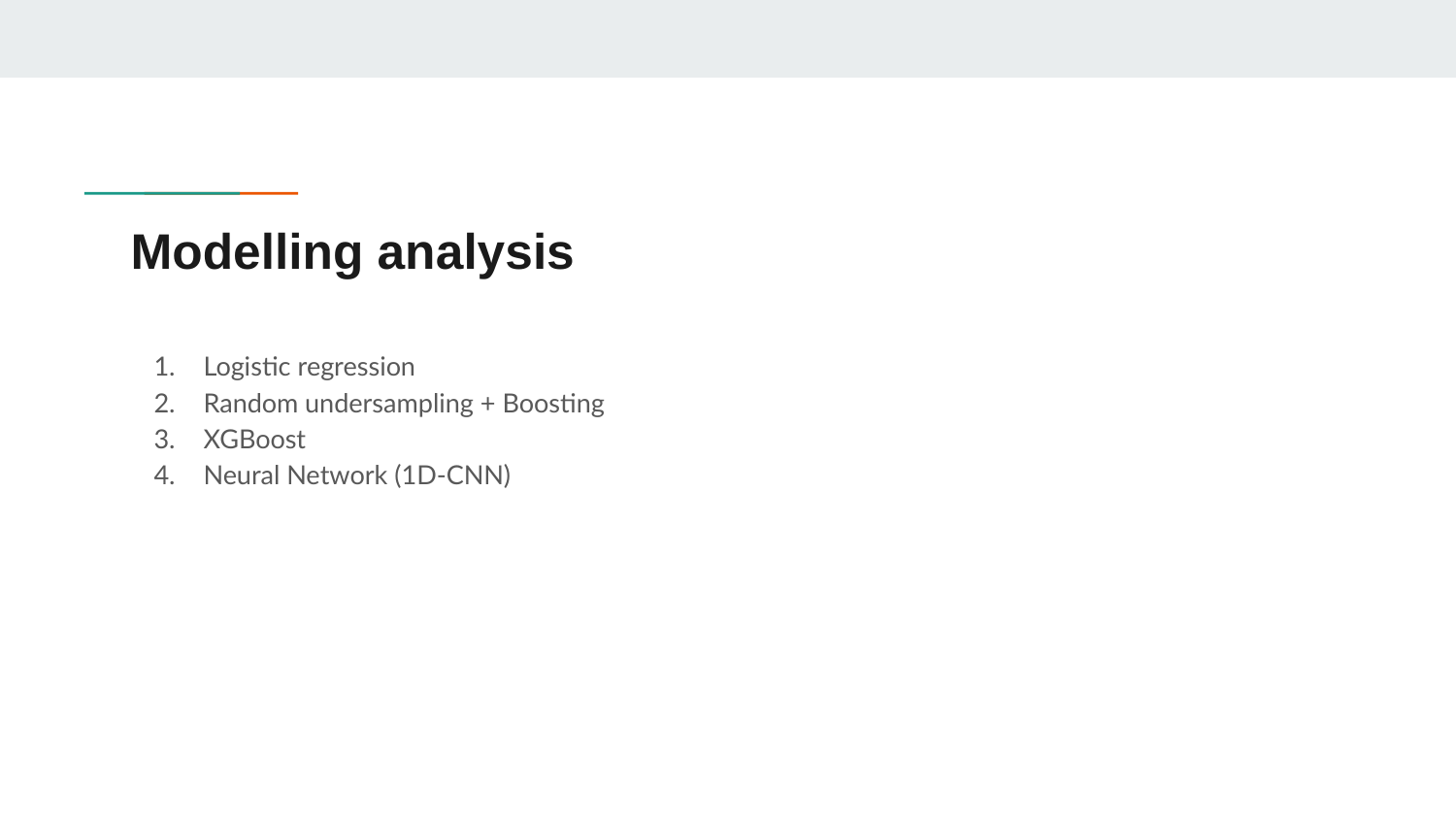

# Modelling analysis
Logistic regression
Random undersampling + Boosting
XGBoost
Neural Network (1D-CNN)